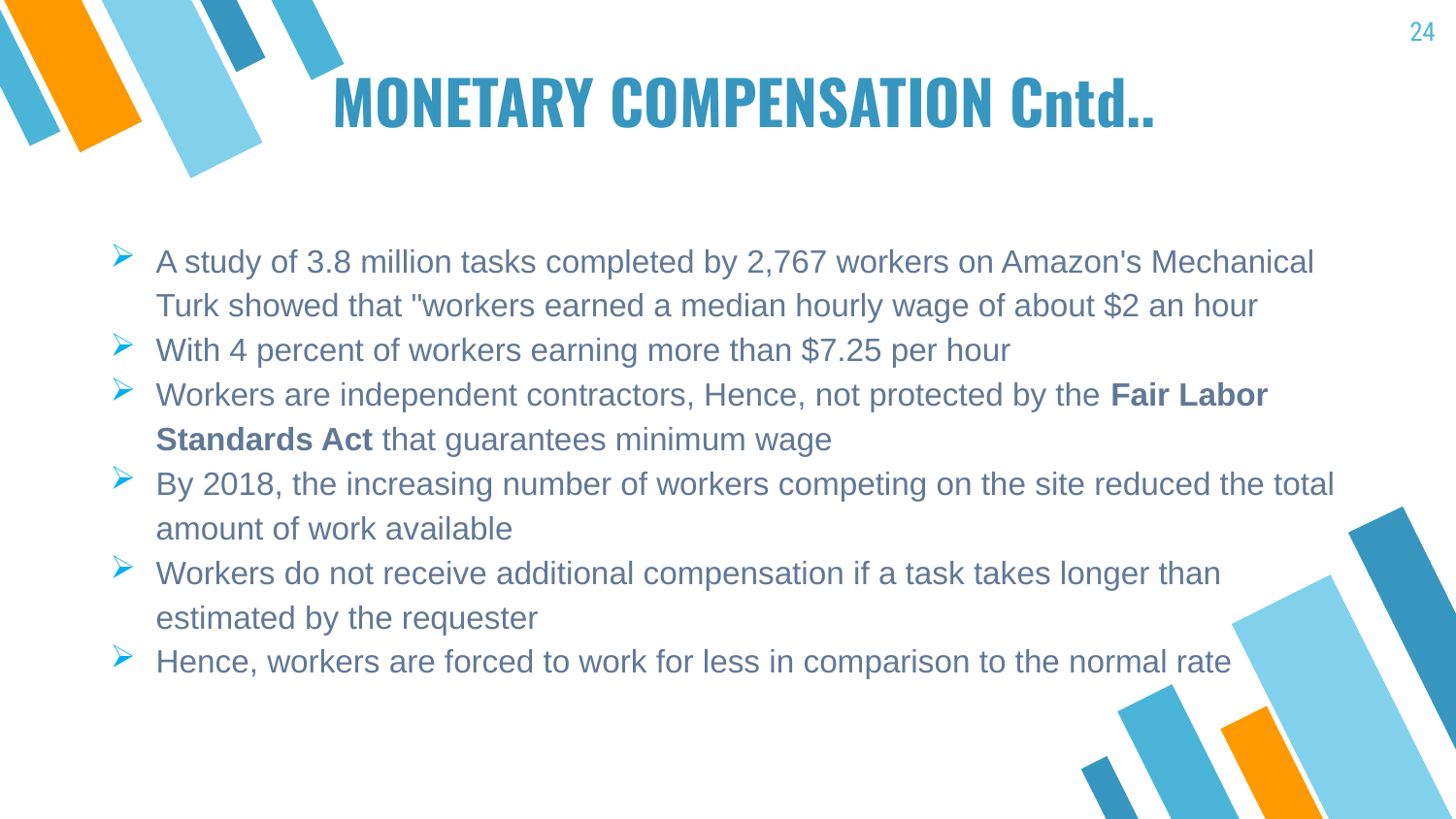

24
MONETARY COMPENSATION Cntd..
A study of 3.8 million tasks completed by 2,767 workers on Amazon's Mechanical Turk showed that "workers earned a median hourly wage of about $2 an hour
With 4 percent of workers earning more than $7.25 per hour
Workers are independent contractors, Hence, not protected by the Fair Labor Standards Act that guarantees minimum wage
By 2018, the increasing number of workers competing on the site reduced the total amount of work available
Workers do not receive additional compensation if a task takes longer than estimated by the requester
Hence, workers are forced to work for less in comparison to the normal rate